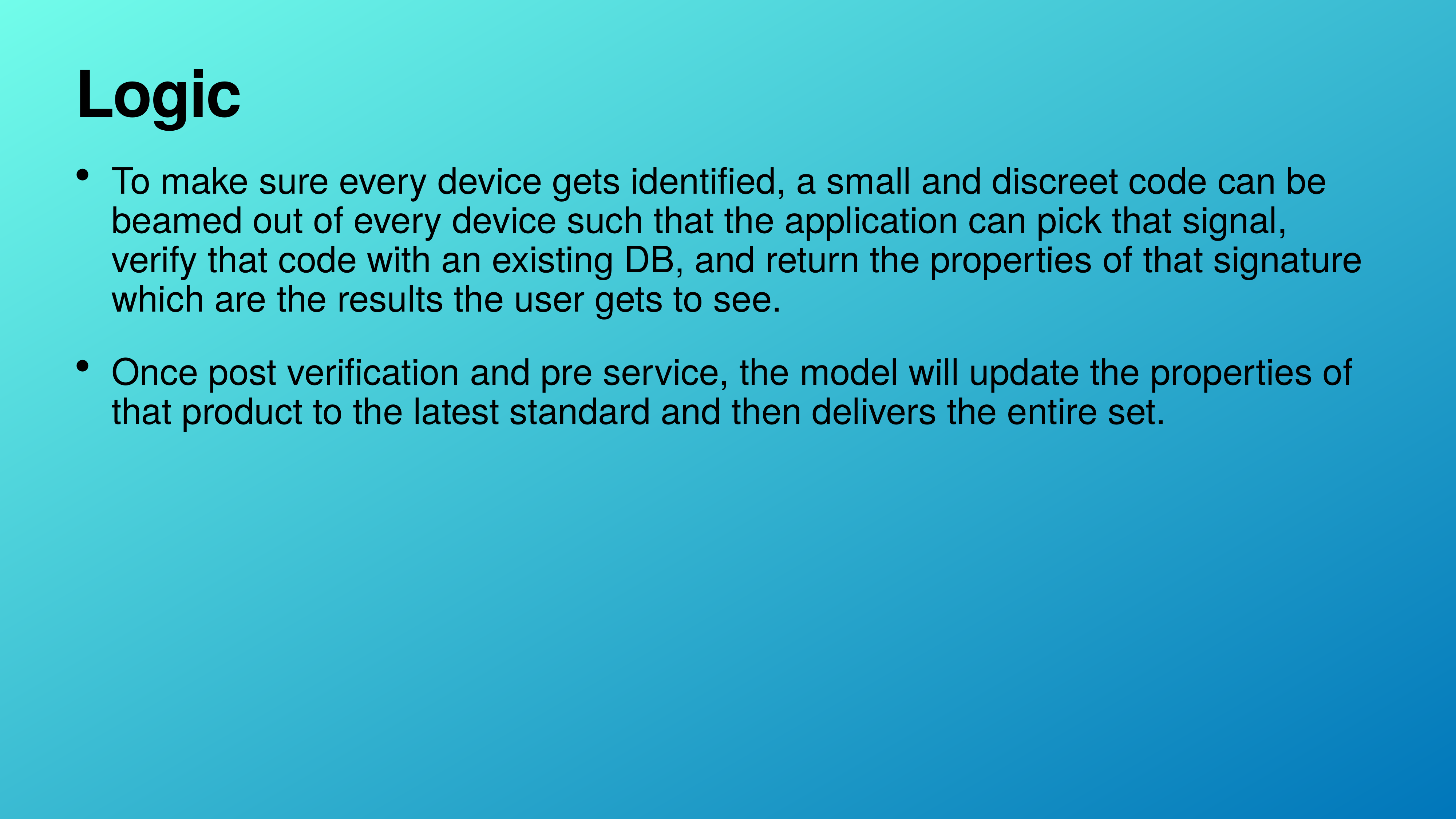

# Logic
To make sure every device gets identified, a small and discreet code can be beamed out of every device such that the application can pick that signal, verify that code with an existing DB, and return the properties of that signature which are the results the user gets to see.
Once post verification and pre service, the model will update the properties of that product to the latest standard and then delivers the entire set.